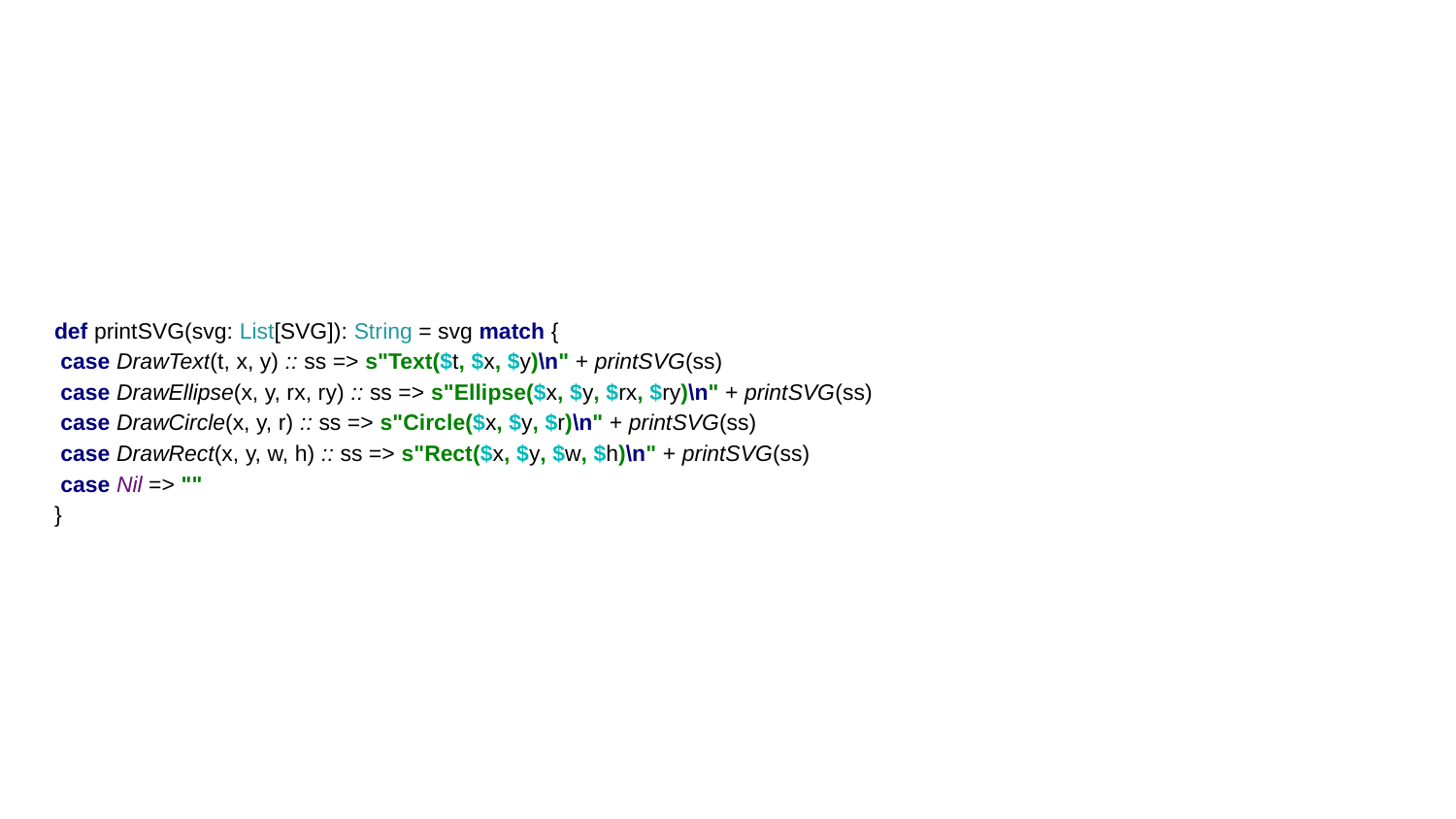

def printSVG(svg: List[SVG]): String = svg match {
 case DrawText(t, x, y) :: ss => s"Text($t, $x, $y)\n" + printSVG(ss)
 case DrawEllipse(x, y, rx, ry) :: ss => s"Ellipse($x, $y, $rx, $ry)\n" + printSVG(ss)
 case DrawCircle(x, y, r) :: ss => s"Circle($x, $y, $r)\n" + printSVG(ss)
 case DrawRect(x, y, w, h) :: ss => s"Rect($x, $y, $w, $h)\n" + printSVG(ss)
 case Nil => ""
}